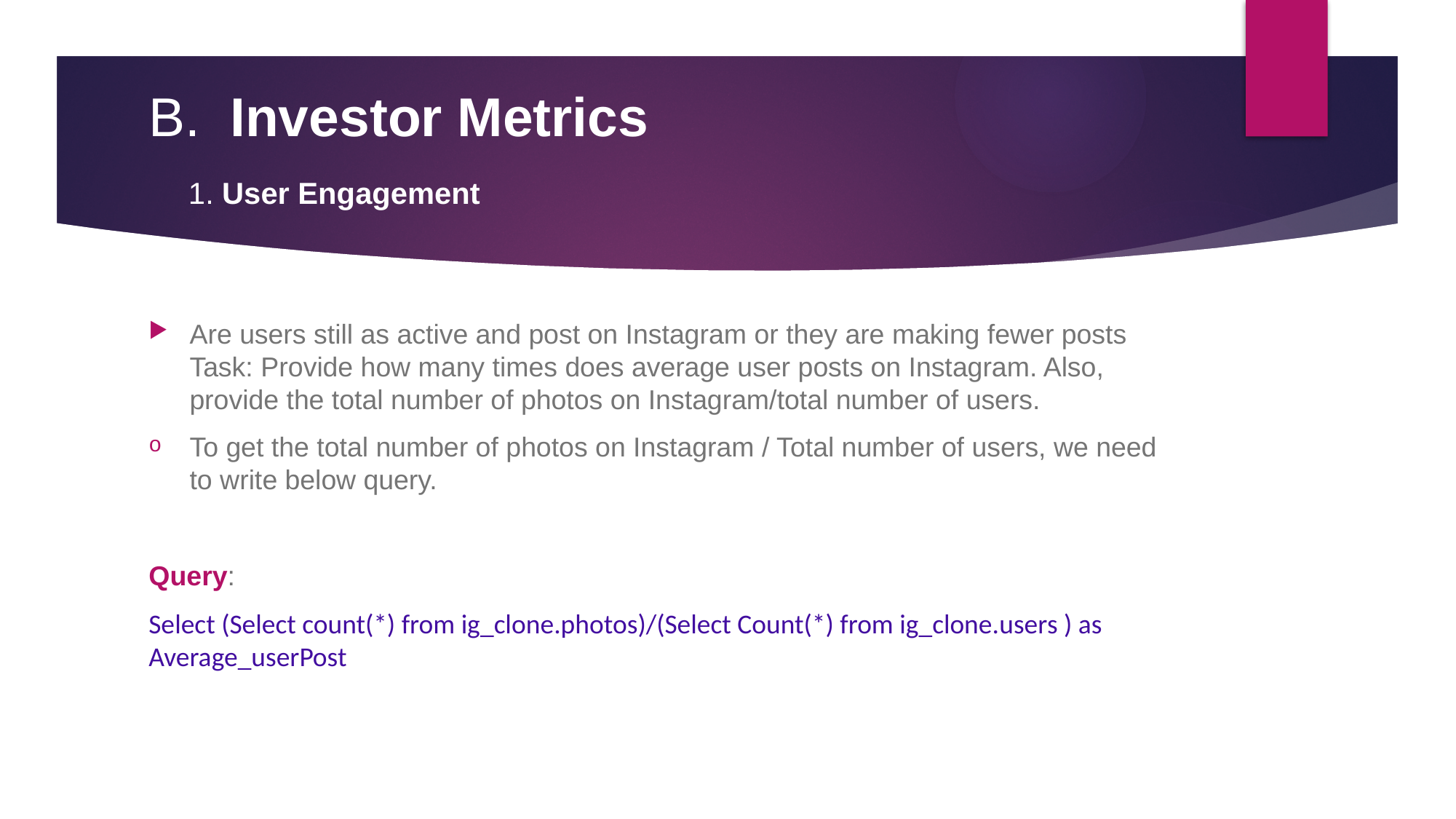

# B.  Investor Metrics
1. User Engagement
Are users still as active and post on Instagram or they are making fewer posts
Task: Provide how many times does average user posts on Instagram. Also, provide the total number of photos on Instagram/total number of users.
To get the total number of photos on Instagram / Total number of users, we need to write below query.

Query:
Select (Select count(*) from ig_clone.photos)/(Select Count(*) from ig_clone.users ) as Average_userPost